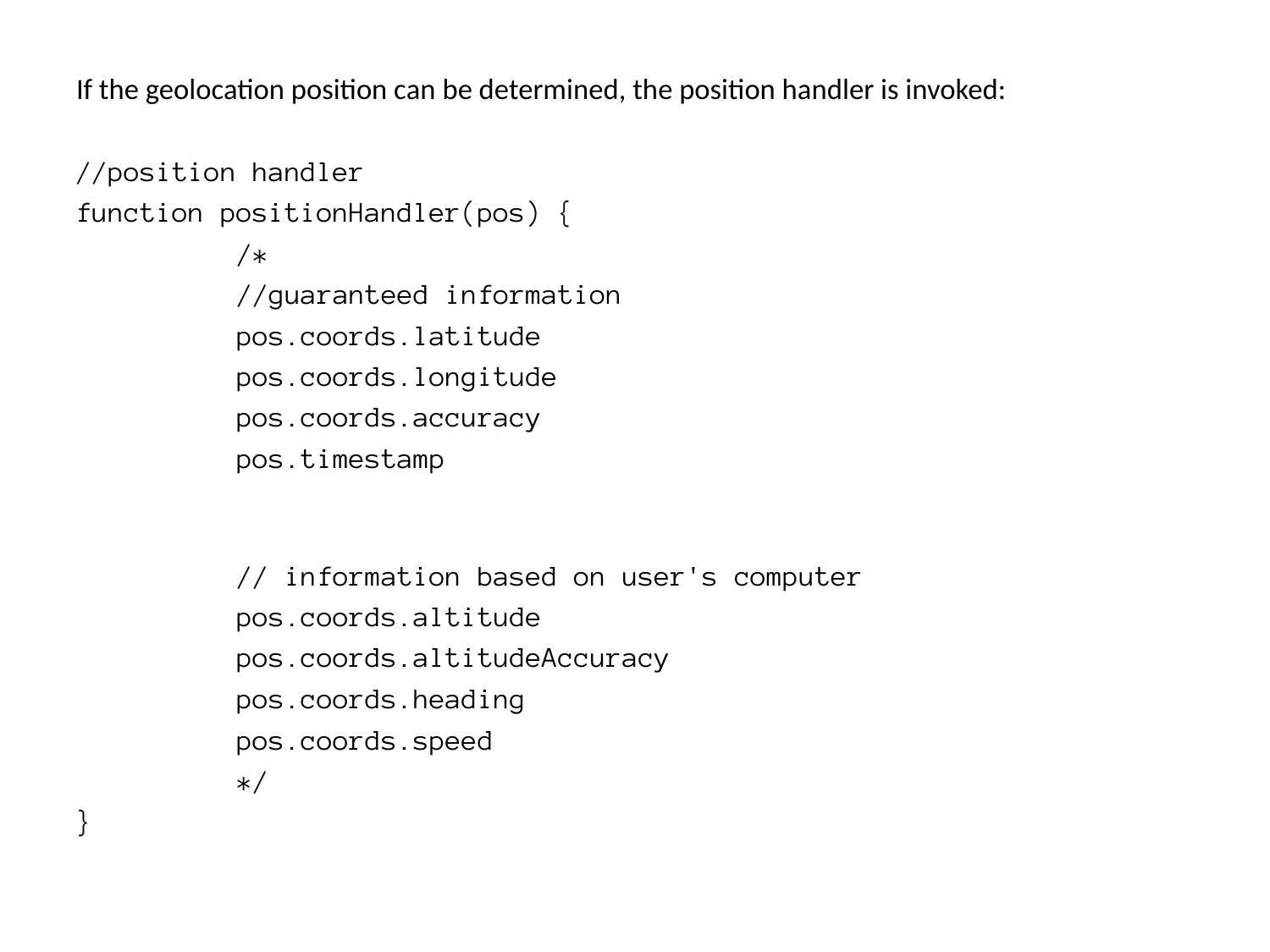

If the geolocation position can be determined, the position handler is invoked:

//position handler
function positionHandler(pos) {
          /*
          //guaranteed information
          pos.coords.latitude
          pos.coords.longitude
          pos.coords.accuracy
          pos.timestamp

          // information based on user's computer
          pos.coords.altitude
          pos.coords.altitudeAccuracy
          pos.coords.heading
          pos.coords.speed
          */
}